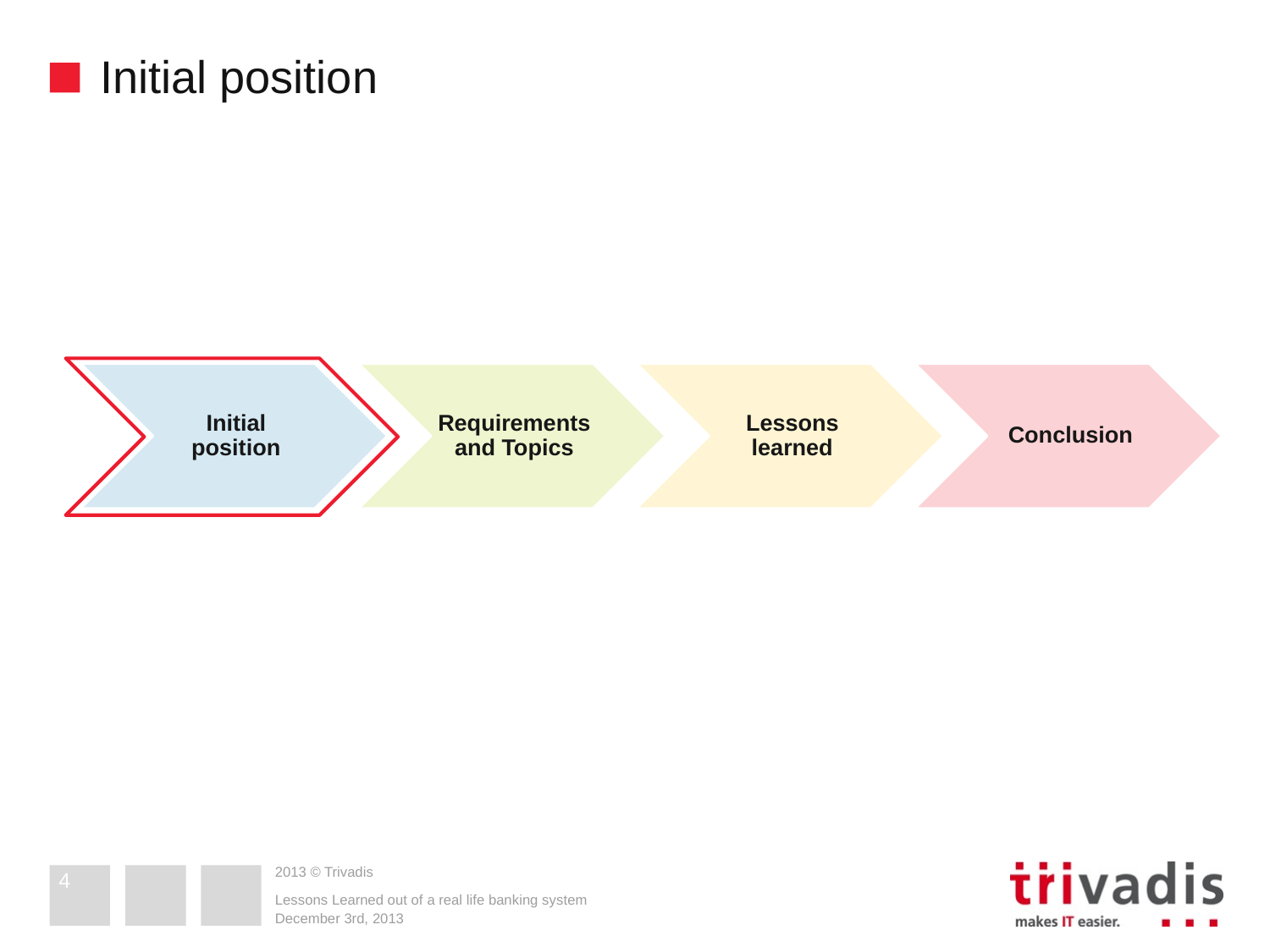

# Initial position
Initial position
Requirements and Topics
Lessons learned
Conclusion

4
Lessons Learned out of a real life banking system
December 3rd, 2013